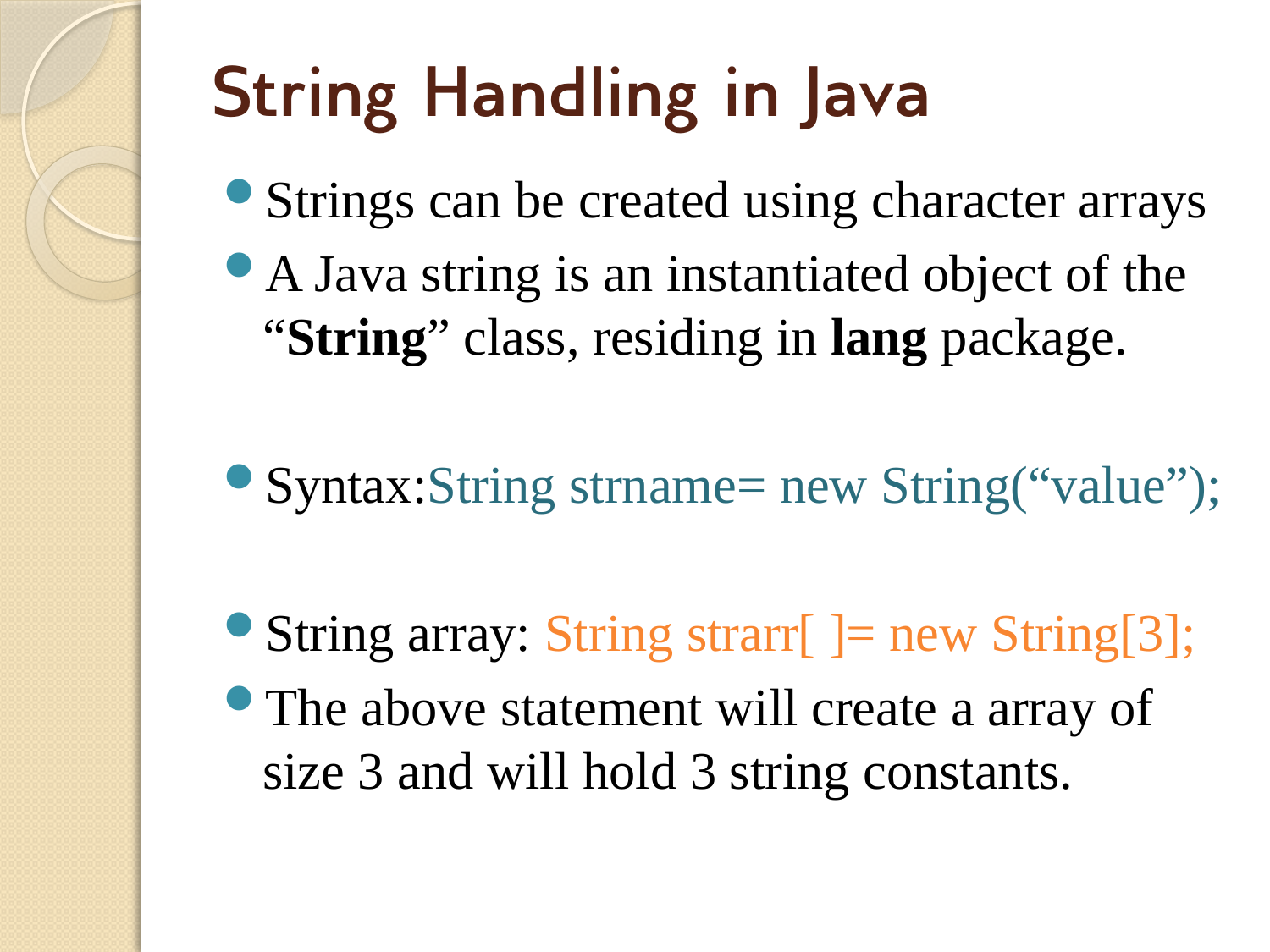

# String Handling in Java
Strings can be created using character arrays
A Java string is an instantiated object of the “String” class, residing in lang package.

Syntax:String strname= new String(“value”);

String array: String strarr[ ]= new String[3];
The above statement will create a array of size 3 and will hold 3 string constants.